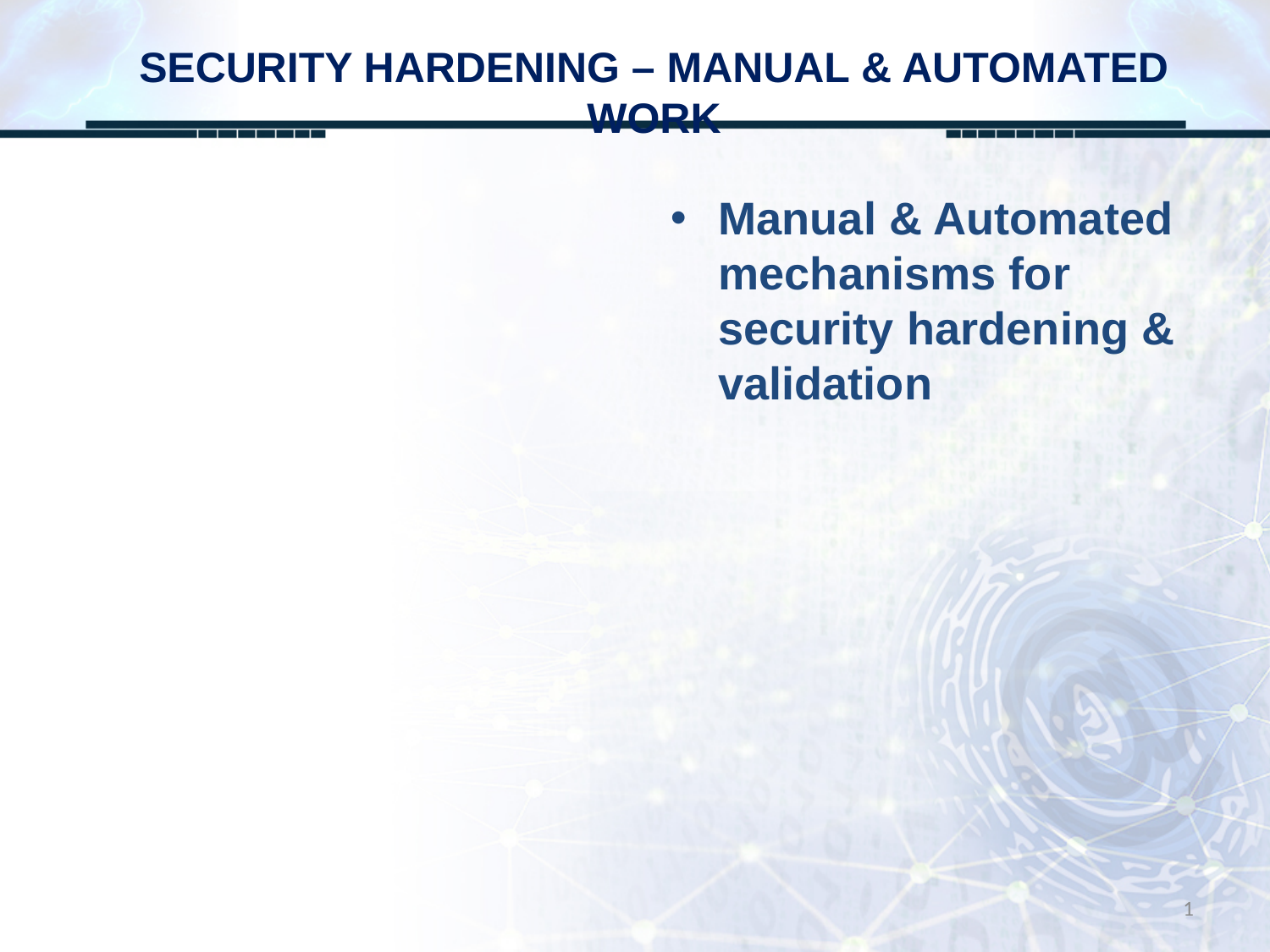

# SECURITY HARDENING – MANUAL & AUTOMATED WORK
Manual & Automated mechanisms for security hardening & validation
1